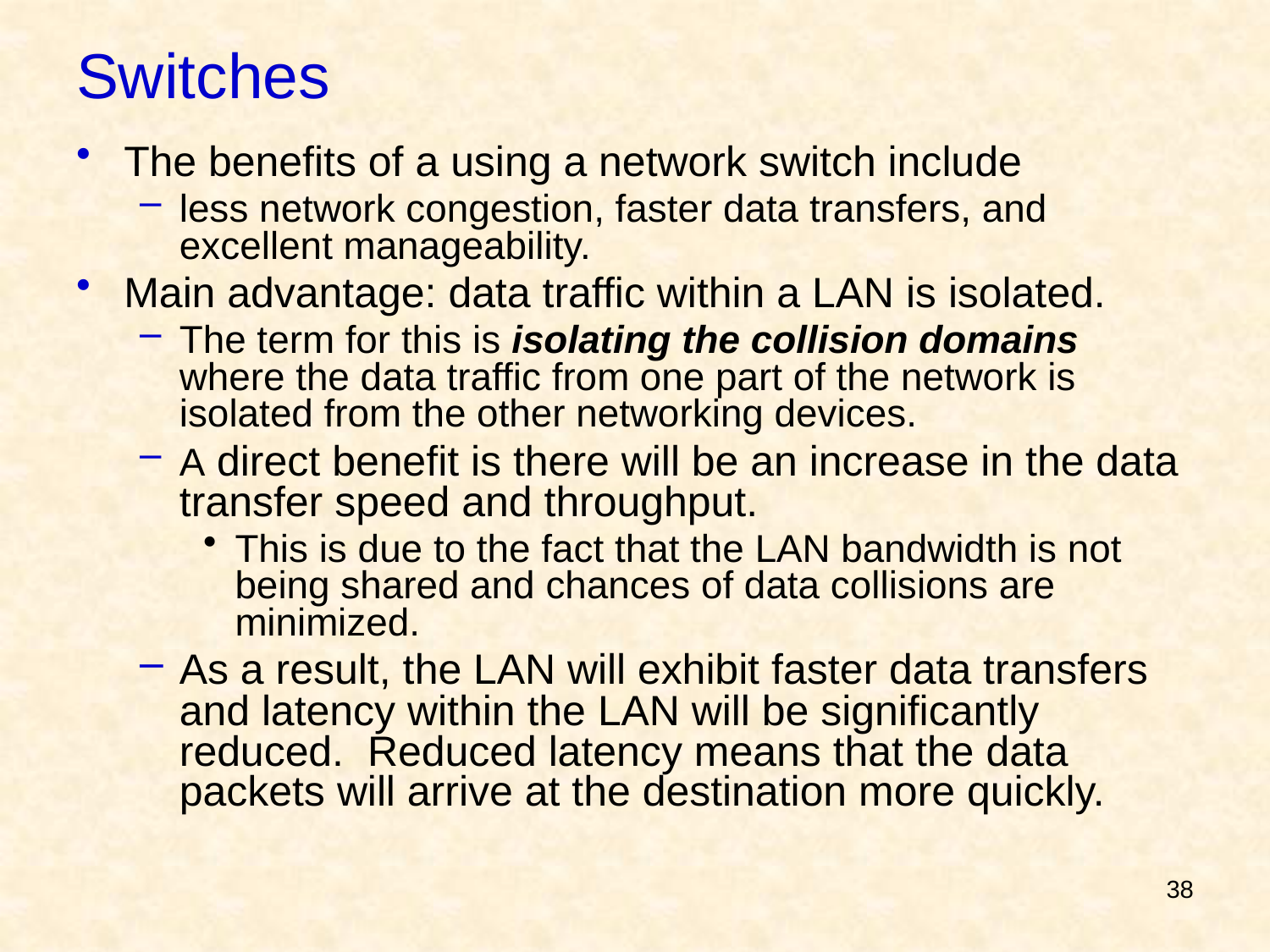

# Switches
The benefits of a using a network switch include
less network congestion, faster data transfers, and excellent manageability.
Main advantage: data traffic within a LAN is isolated.
The term for this is isolating the collision domains where the data traffic from one part of the network is isolated from the other networking devices.
A direct benefit is there will be an increase in the data transfer speed and throughput.
This is due to the fact that the LAN bandwidth is not being shared and chances of data collisions are minimized.
As a result, the LAN will exhibit faster data transfers and latency within the LAN will be significantly reduced.  Reduced latency means that the data packets will arrive at the destination more quickly.

38